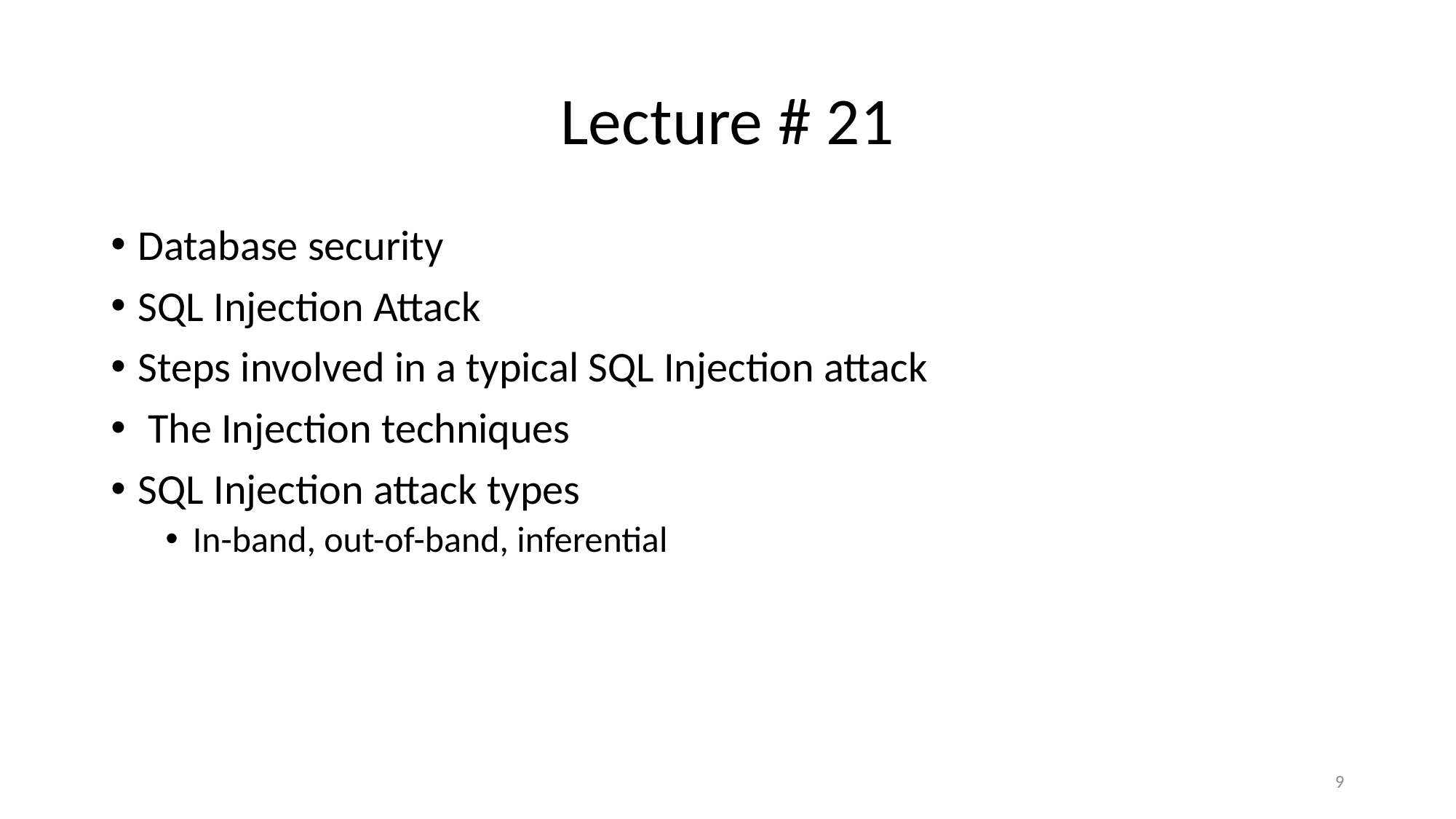

# Lecture # 21
Database security
SQL Injection Attack
Steps involved in a typical SQL Injection attack
 The Injection techniques
SQL Injection attack types
In-band, out-of-band, inferential

9